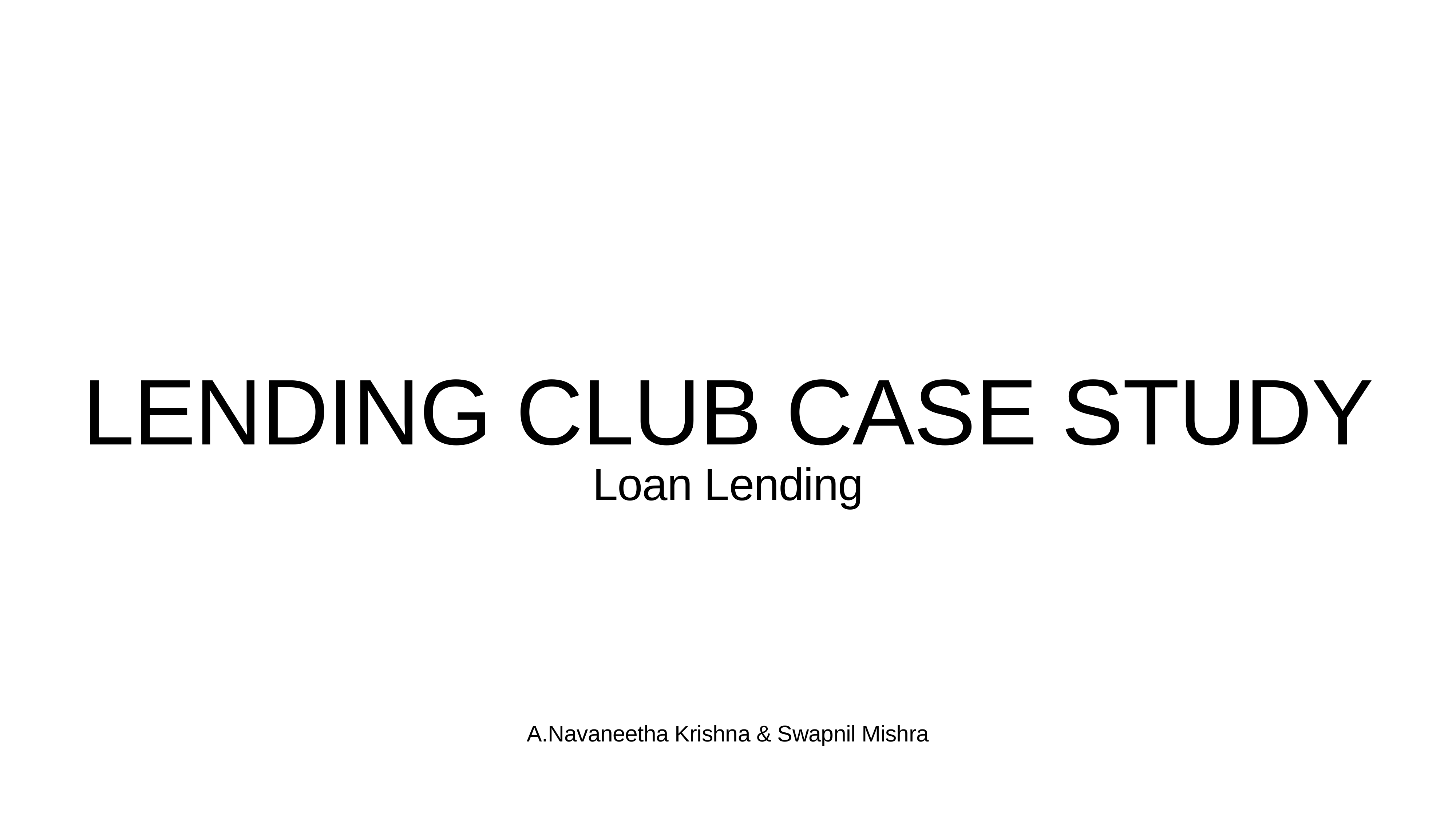

# LENDING CLUB CASE STUDY
Loan Lending
A.Navaneetha Krishna & Swapnil Mishra